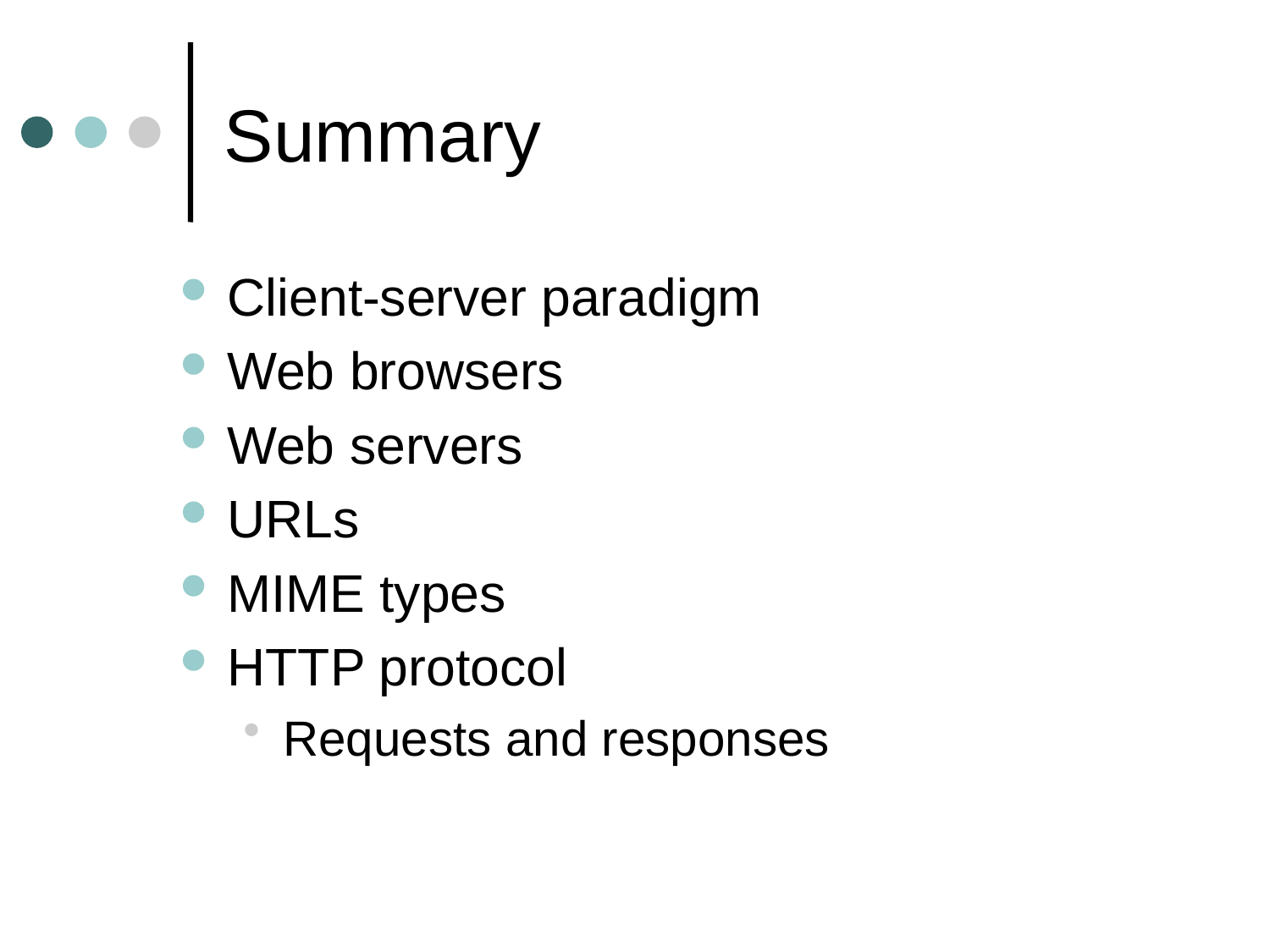

# Summary
Client-server paradigm
Web browsers
Web servers
URLs
MIME types
HTTP protocol
Requests and responses